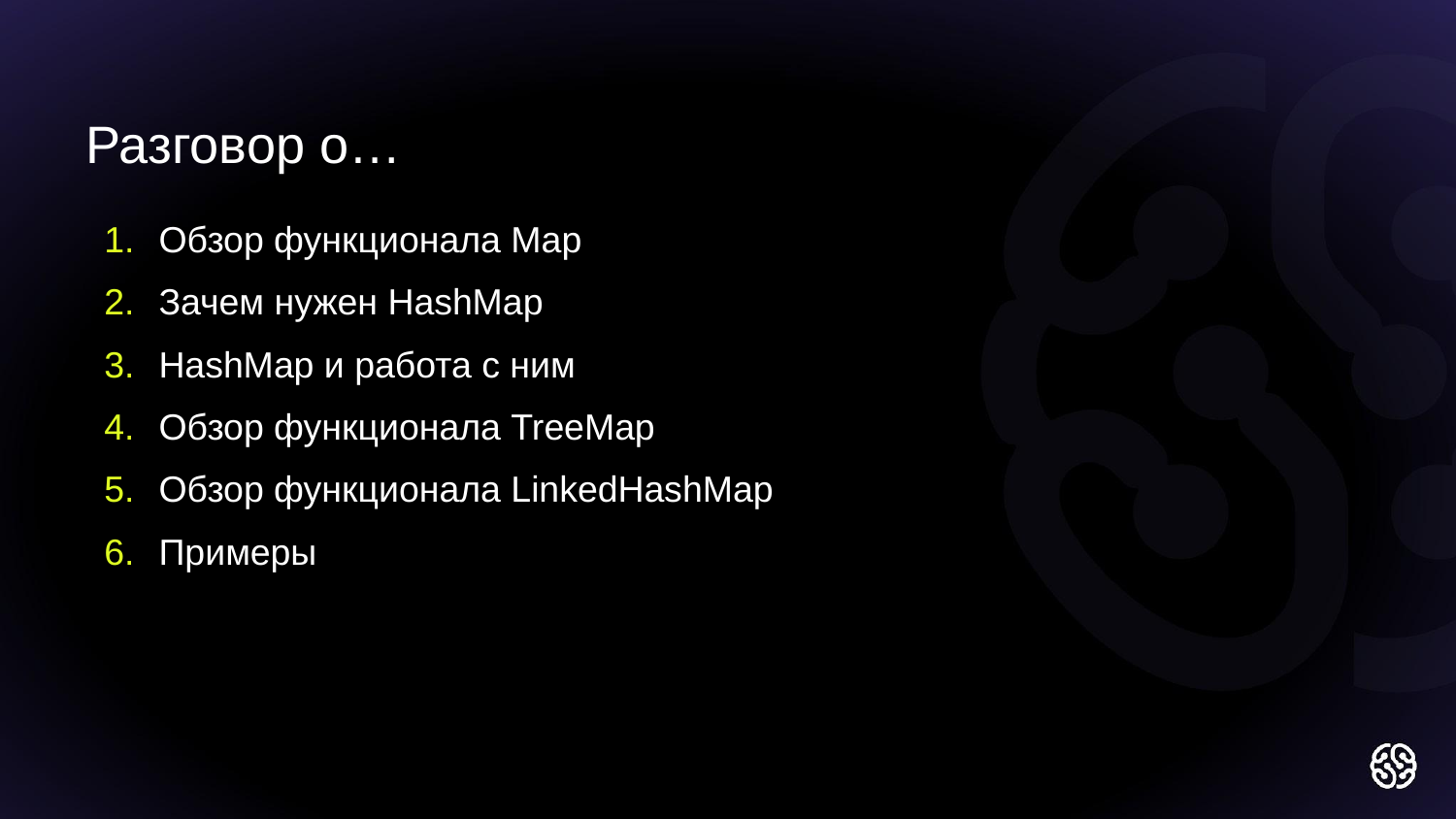

Разговор о…
Обзор функционала Map
Зачем нужен HashMap
HashMap и работа с ним
Обзор функционала TreeMap
Обзор функционала LinkedHashMap
Примеры